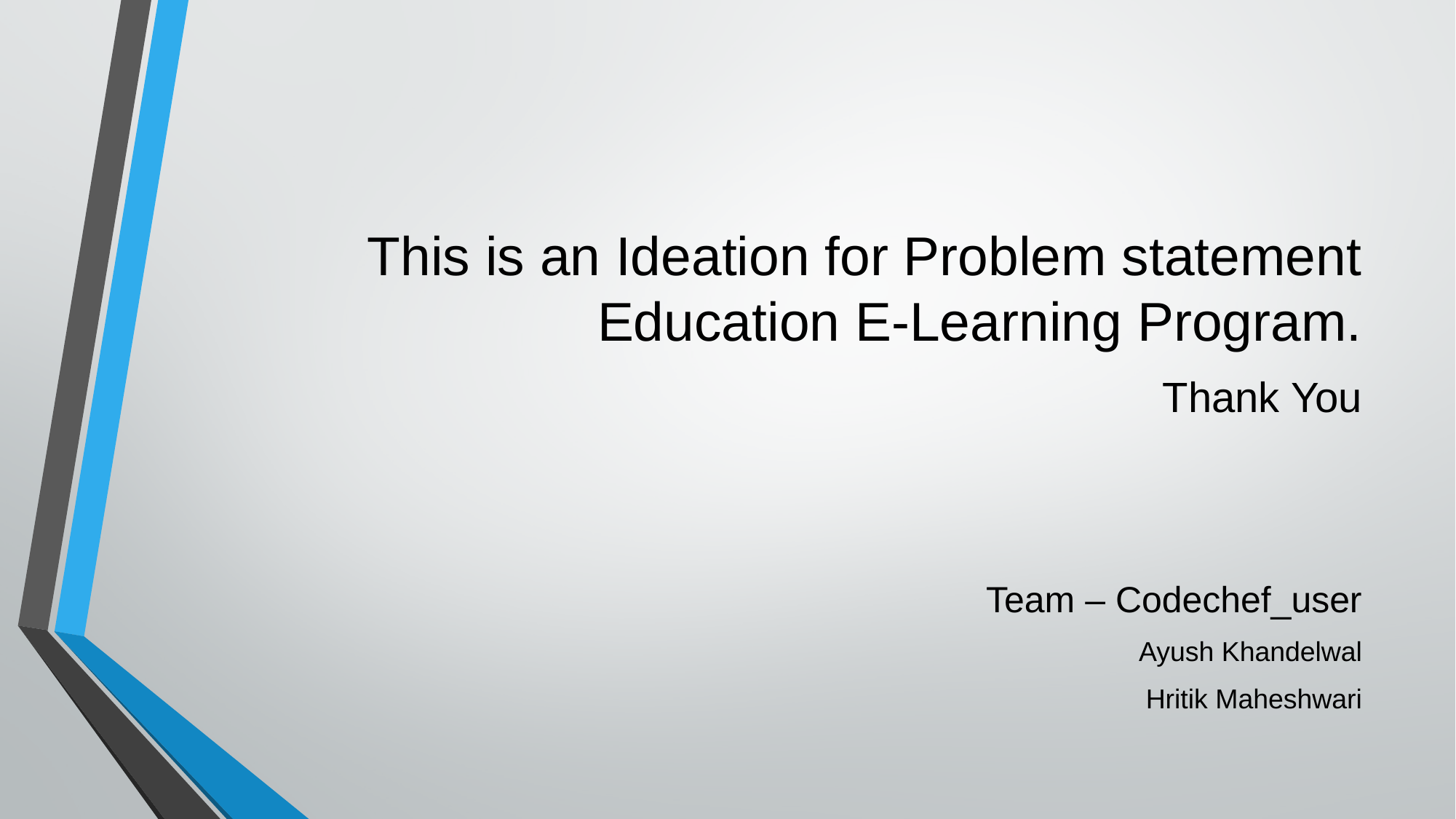

# This is an Ideation for Problem statement Education E-Learning Program. Thank You
Team – Codechef_user
Ayush Khandelwal
Hritik Maheshwari